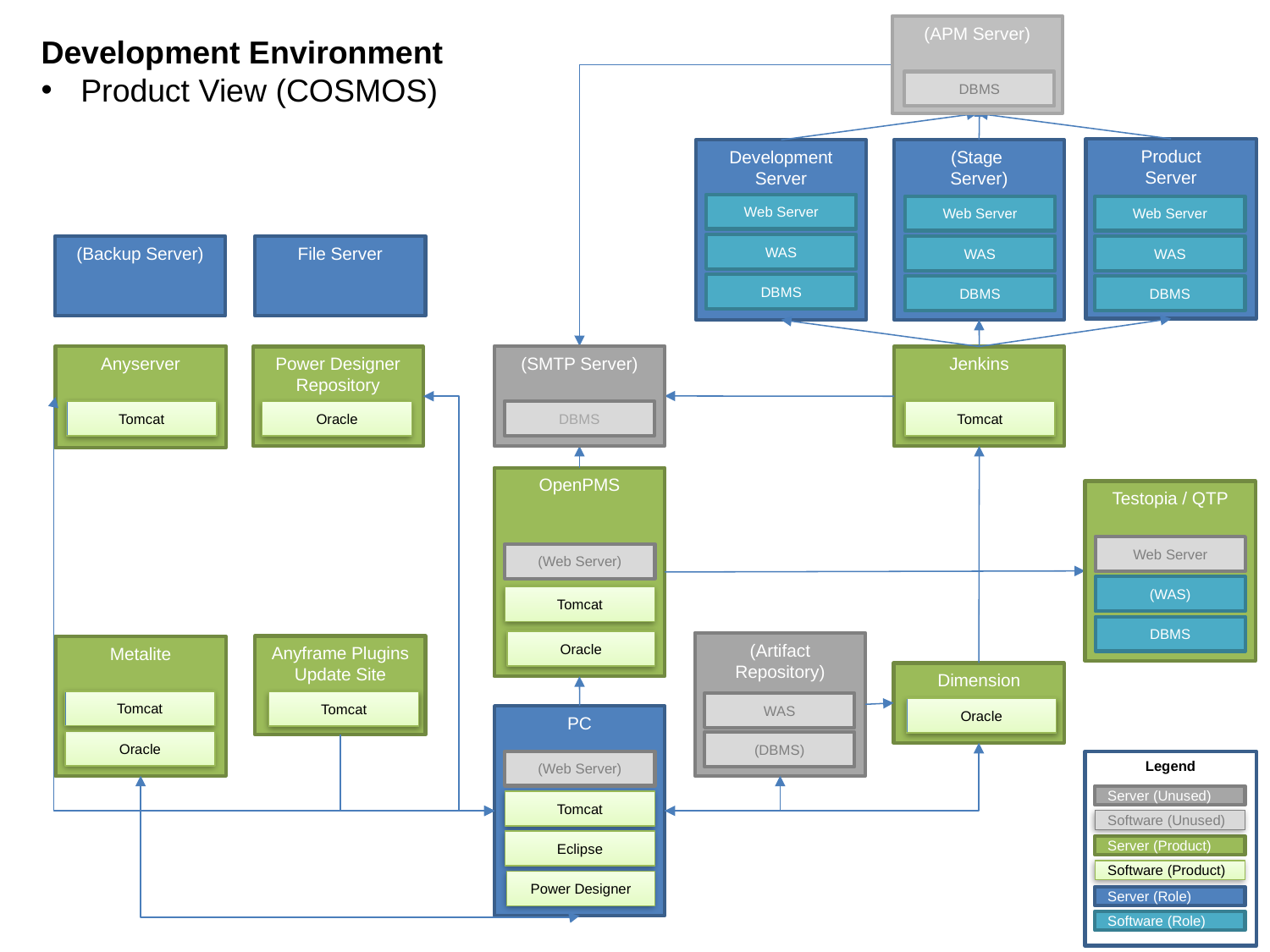

(APM Server)
Development Environment
Product View (COSMOS)
DBMS
Product
Server
Development
Server
(Stage
Server)
Web Server
Web Server
Web Server
WAS
(Backup Server)
File Server
WAS
WAS
DBMS
DBMS
DBMS
(SMTP Server)
Anyserver
Jenkins
Power Designer Repository
Tomcat
DBMS
Oracle
Tomcat
OpenPMS
Testopia / QTP
Web Server
(Web Server)
(WAS)
Tomcat
DBMS
Oracle
(Artifact
Repository)
Anyframe Plugins Update Site
Metalite
Dimension
Tomcat
Tomcat
WAS
Oracle
PC
Oracle
(DBMS)
(Web Server)
Legend
Server (Unused)
Software (Unused)
Server (Product)
Software (Product)
Server (Role)
Software (Role)
Tomcat
Eclipse
Power Designer